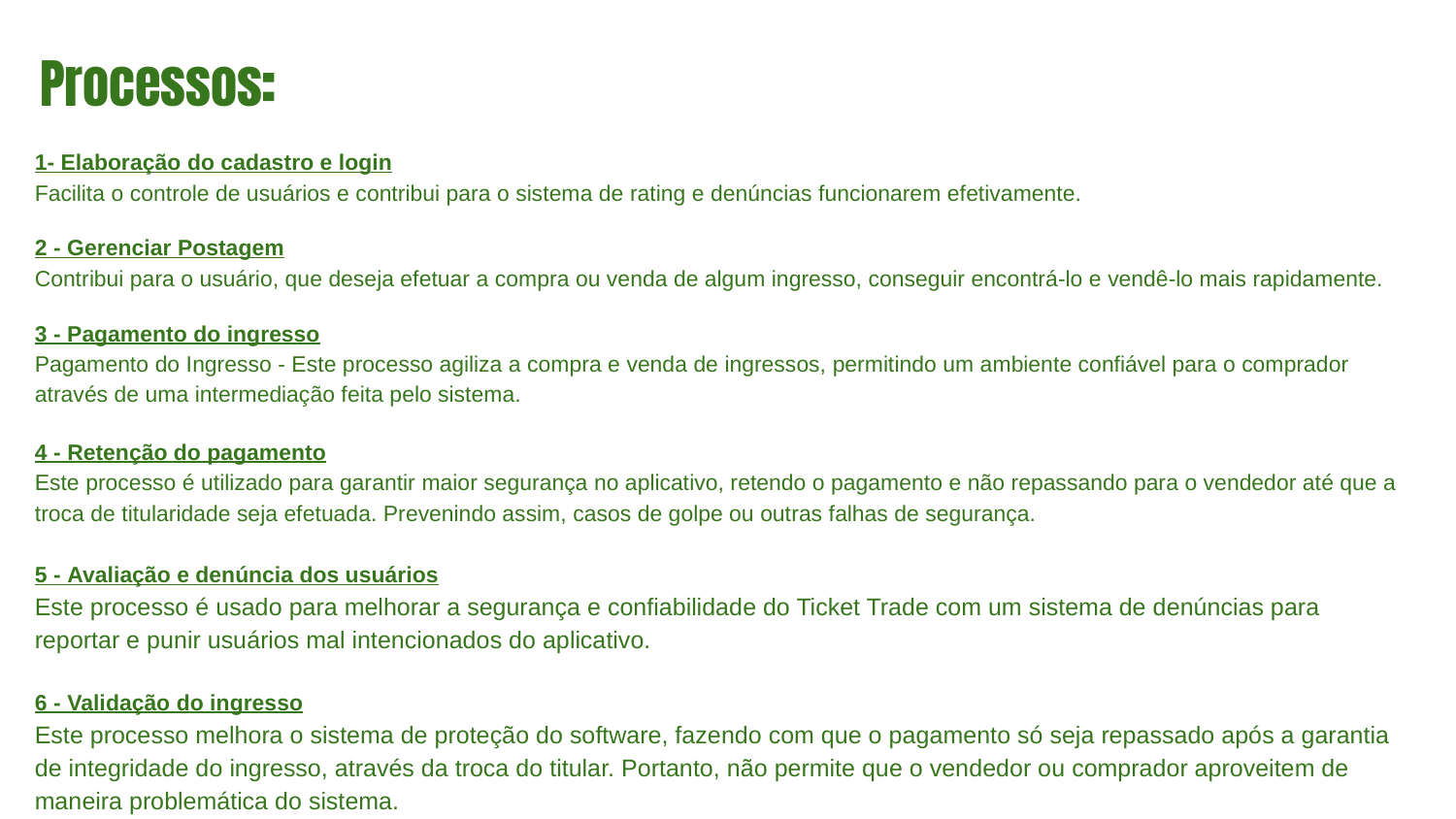

# Processos:
1- Elaboração do cadastro e login
Facilita o controle de usuários e contribui para o sistema de rating e denúncias funcionarem efetivamente.
2 - Gerenciar Postagem
Contribui para o usuário, que deseja efetuar a compra ou venda de algum ingresso, conseguir encontrá-lo e vendê-lo mais rapidamente.
3 - Pagamento do ingresso
Pagamento do Ingresso - Este processo agiliza a compra e venda de ingressos, permitindo um ambiente confiável para o comprador através de uma intermediação feita pelo sistema.

4 - Retenção do pagamento
Este processo é utilizado para garantir maior segurança no aplicativo, retendo o pagamento e não repassando para o vendedor até que a troca de titularidade seja efetuada. Prevenindo assim, casos de golpe ou outras falhas de segurança.

5 - Avaliação e denúncia dos usuários
Este processo é usado para melhorar a segurança e confiabilidade do Ticket Trade com um sistema de denúncias para reportar e punir usuários mal intencionados do aplicativo.

6 - Validação do ingresso
Este processo melhora o sistema de proteção do software, fazendo com que o pagamento só seja repassado após a garantia de integridade do ingresso, através da troca do titular. Portanto, não permite que o vendedor ou comprador aproveitem de maneira problemática do sistema.